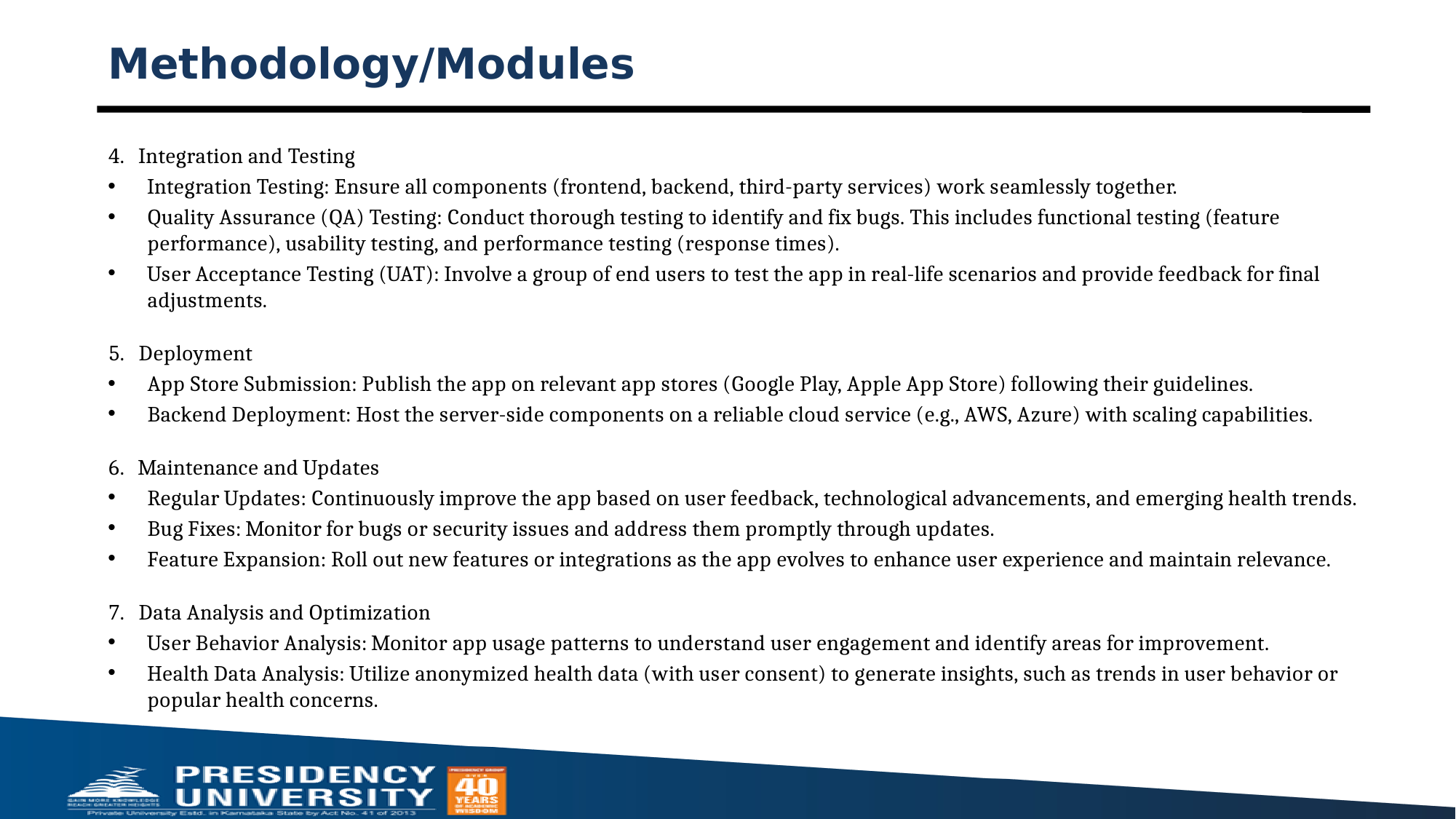

# Methodology/Modules
4.   Integration and Testing
Integration Testing: Ensure all components (frontend, backend, third-party services) work seamlessly together.
Quality Assurance (QA) Testing: Conduct thorough testing to identify and fix bugs. This includes functional testing (feature performance), usability testing, and performance testing (response times).
User Acceptance Testing (UAT): Involve a group of end users to test the app in real-life scenarios and provide feedback for final adjustments.

5.   Deployment
App Store Submission: Publish the app on relevant app stores (Google Play, Apple App Store) following their guidelines.
Backend Deployment: Host the server-side components on a reliable cloud service (e.g., AWS, Azure) with scaling capabilities.

6.   Maintenance and Updates
Regular Updates: Continuously improve the app based on user feedback, technological advancements, and emerging health trends.
Bug Fixes: Monitor for bugs or security issues and address them promptly through updates.
Feature Expansion: Roll out new features or integrations as the app evolves to enhance user experience and maintain relevance.

7.   Data Analysis and Optimization
User Behavior Analysis: Monitor app usage patterns to understand user engagement and identify areas for improvement.
Health Data Analysis: Utilize anonymized health data (with user consent) to generate insights, such as trends in user behavior or popular health concerns.